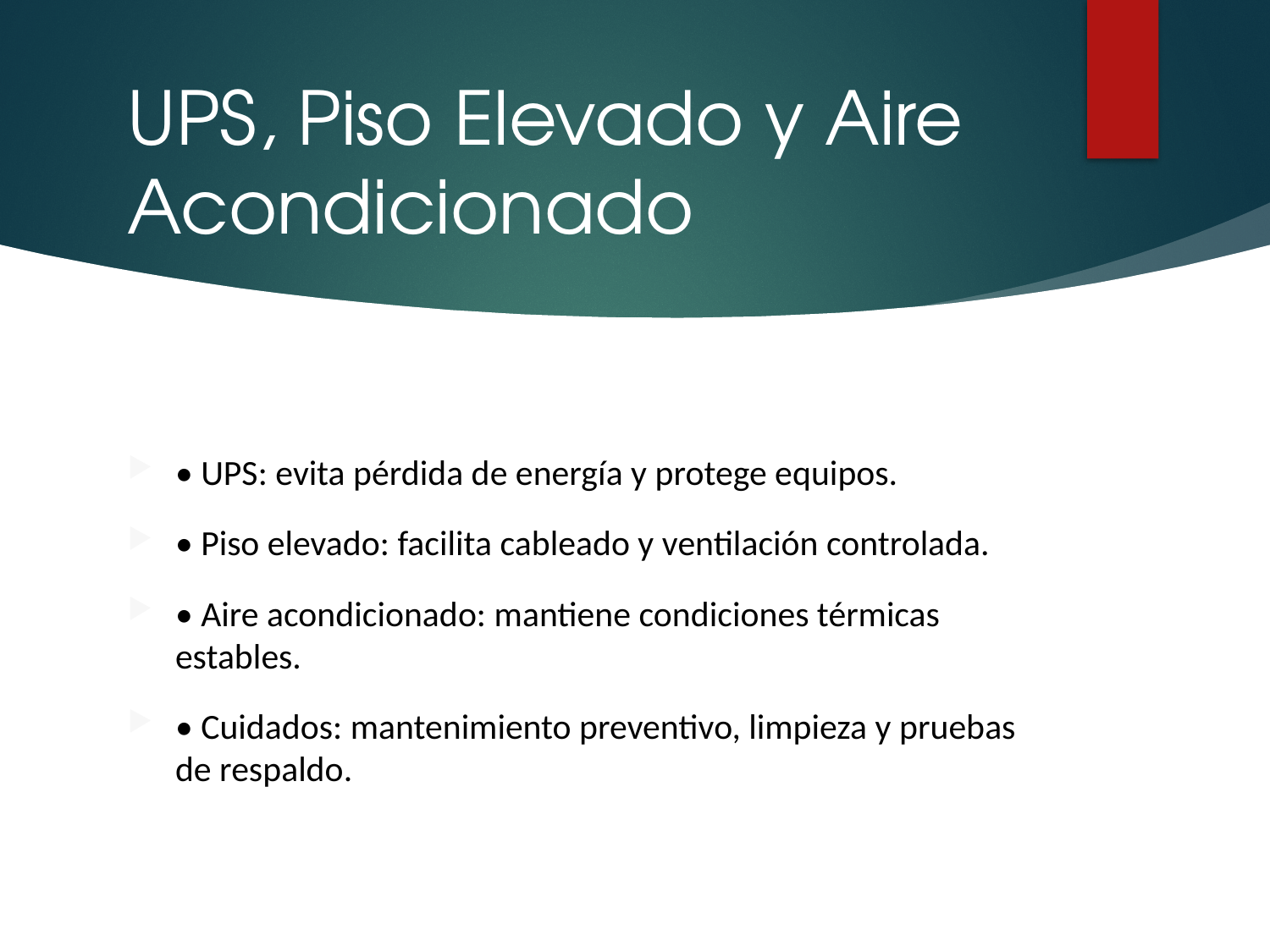

# UPS, Piso Elevado y Aire Acondicionado

• UPS: evita pérdida de energía y protege equipos.
• Piso elevado: facilita cableado y ventilación controlada.
• Aire acondicionado: mantiene condiciones térmicas estables.
• Cuidados: mantenimiento preventivo, limpieza y pruebas de respaldo.